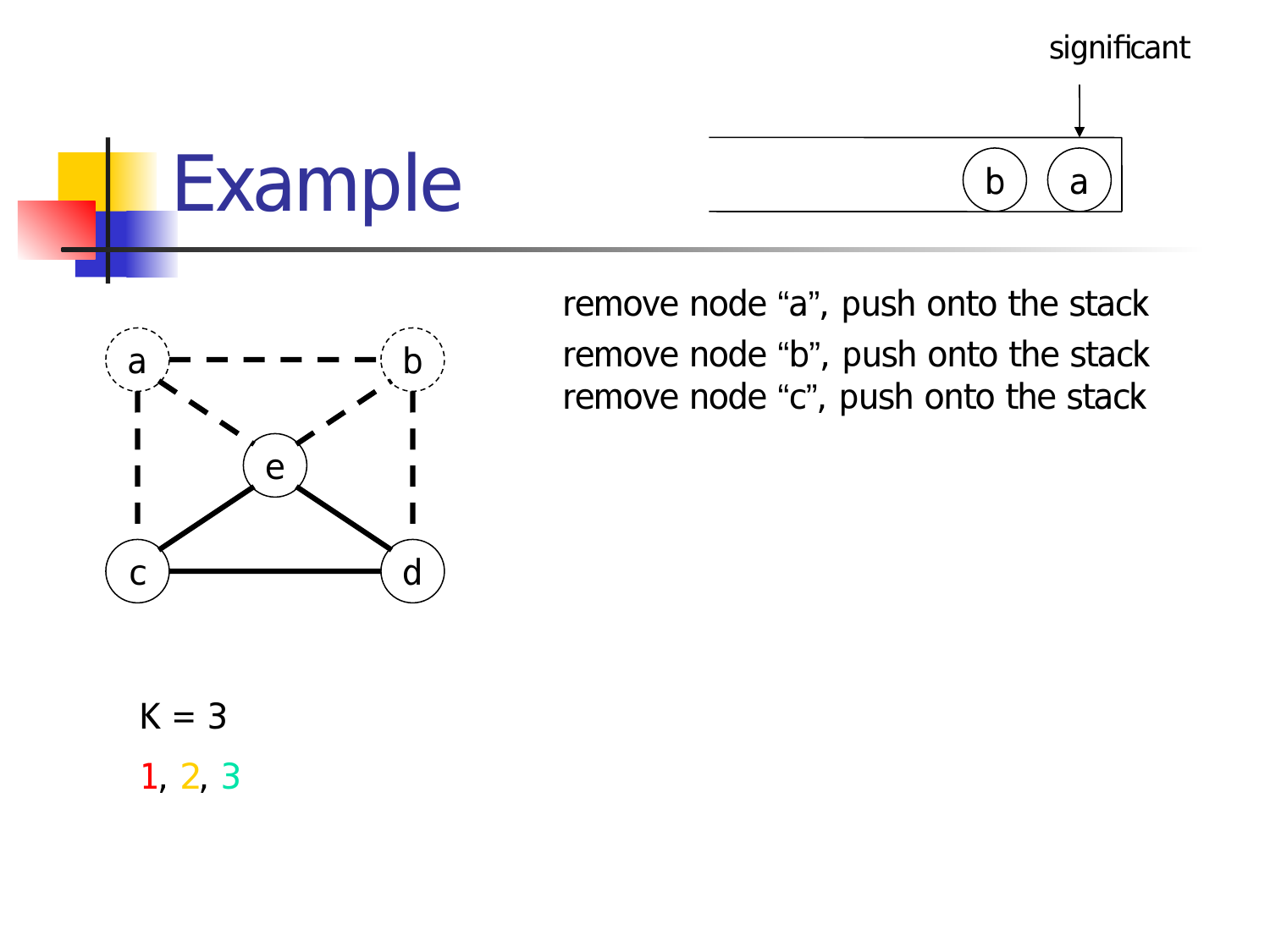

significant
# Example

b
a

remove node “a”, push onto the stack
remove node “b”, push onto the stack
a
b

remove node “c”, push onto the stack

e

c
d

K = 3
1, 2, 3